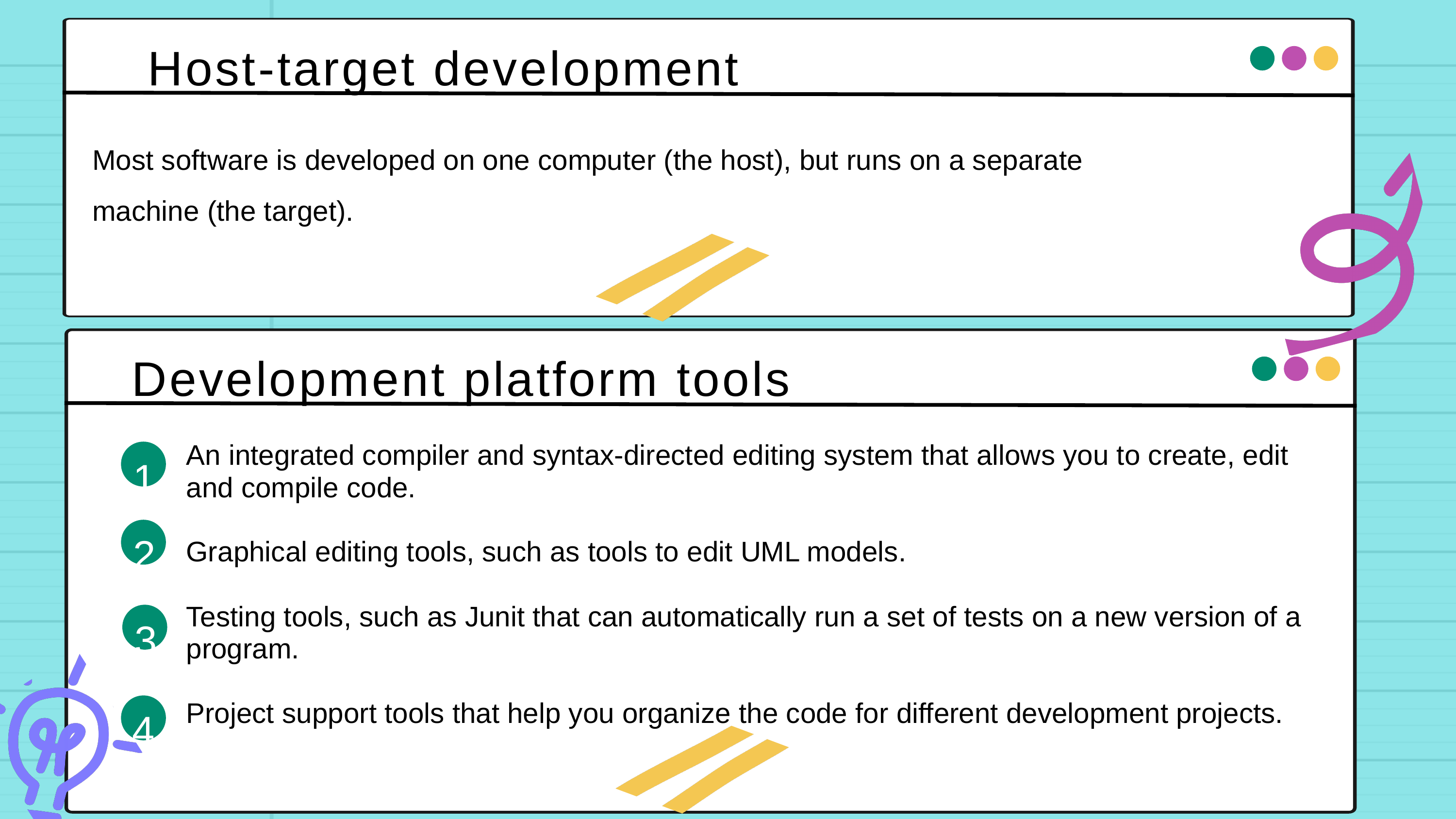

Host-target development

Most software is developed on one computer (the host), but runs on a separate machine (the target).

Development platform tools

1
An integrated compiler and syntax-directed editing system that allows you to create, edit and compile code.

Graphical editing tools, such as tools to edit UML models.

Testing tools, such as Junit that can automatically run a set of tests on a new version of a program.

Project support tools that help you organize the code for different development projects.

2

3

4